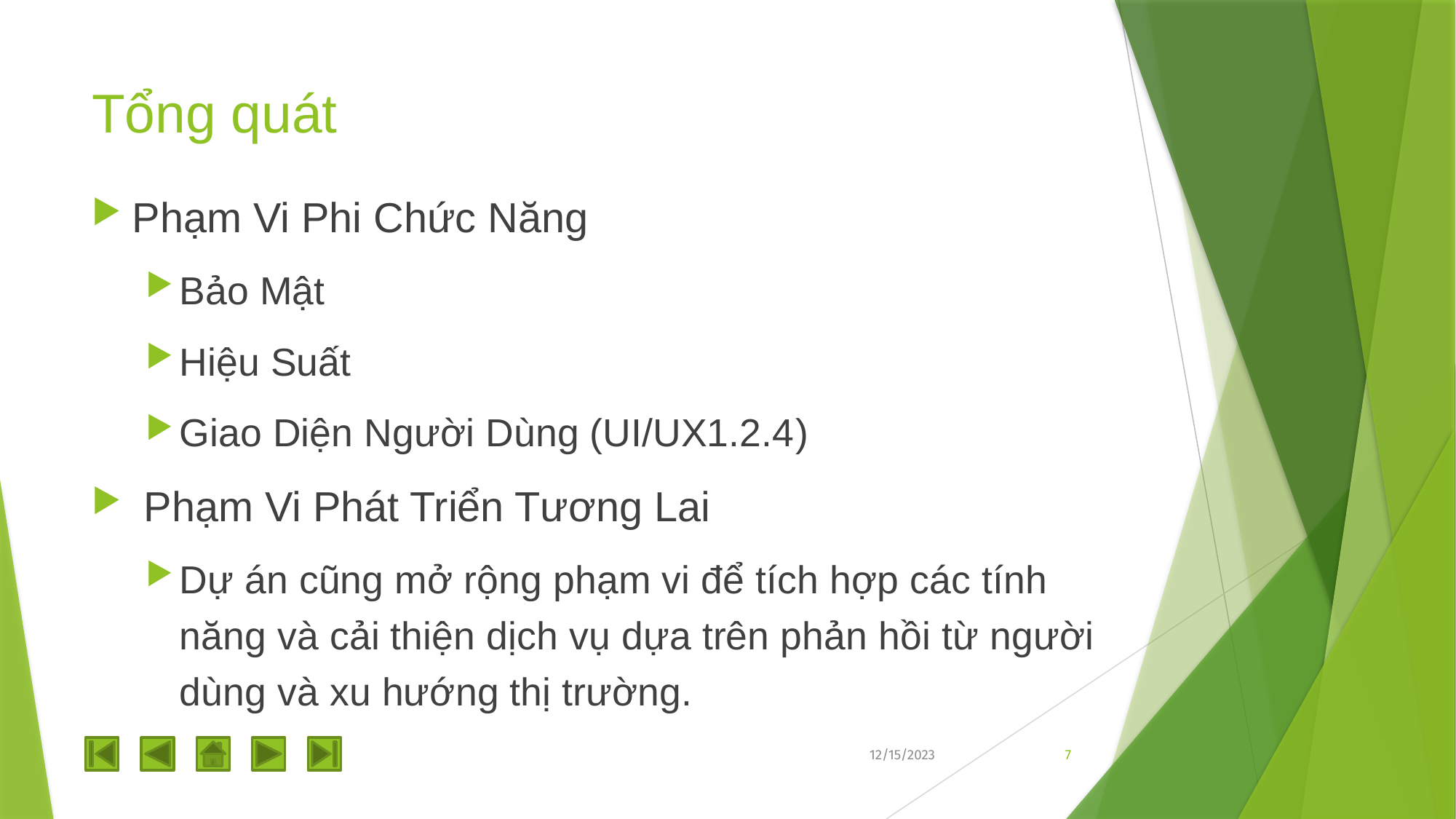

# Tổng quát
Phạm Vi Phi Chức Năng
Bảo Mật
Hiệu Suất
Giao Diện Người Dùng (UI/UX1.2.4)
 Phạm Vi Phát Triển Tương Lai
Dự án cũng mở rộng phạm vi để tích hợp các tính năng và cải thiện dịch vụ dựa trên phản hồi từ người dùng và xu hướng thị trường.
12/15/2023
7